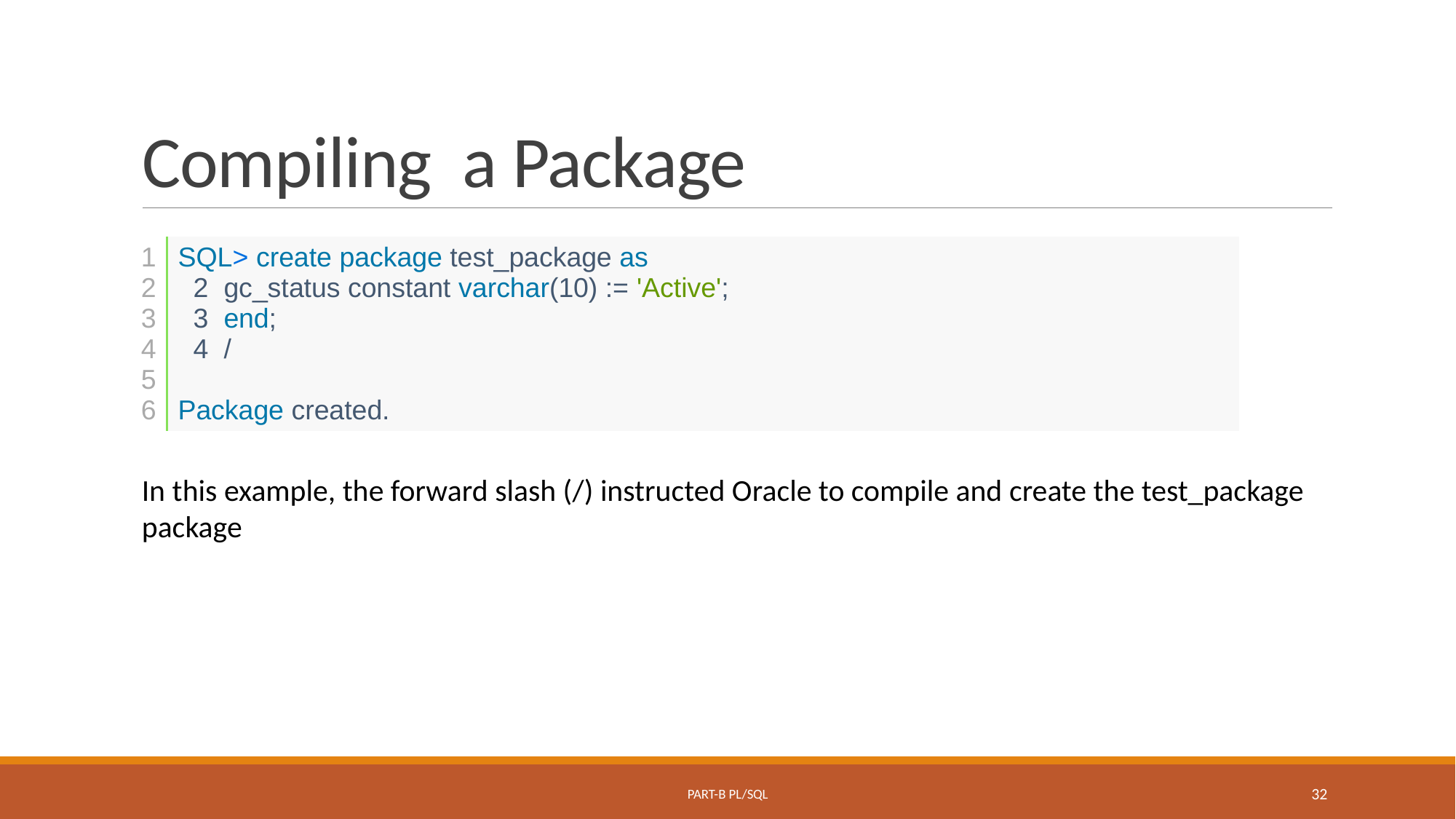

# Compiling  a Package
| 1 2 3 4 5 6 | SQL> create package test\_package as   2  gc\_status constant varchar(10) := 'Active';   3  end;   4  /   Package created. |
| --- | --- |
In this example, the forward slash (/) instructed Oracle to compile and create the test_package package
Part-B PL/SQL
32